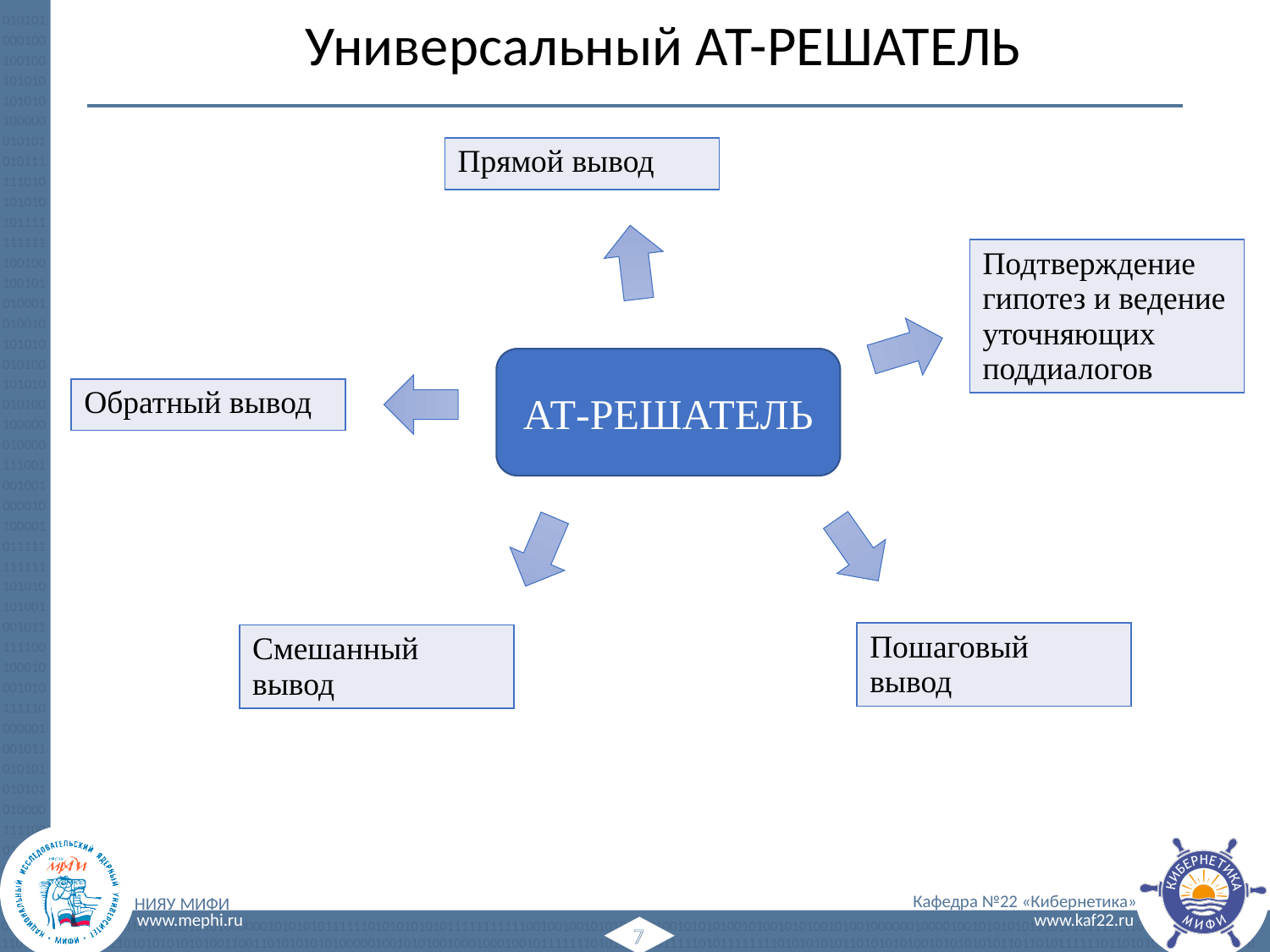

# Универсальный АТ-РЕШАТЕЛЬ
| Прямой вывод |
| --- |

| Подтверждение гипотез и ведение уточняющих поддиалогов |
| --- |

АТ-РЕШАТЕЛЬ

| Обратный вывод |
| --- |

| Пошаговый вывод |
| --- |
| Смешанный вывод |
| --- |
7